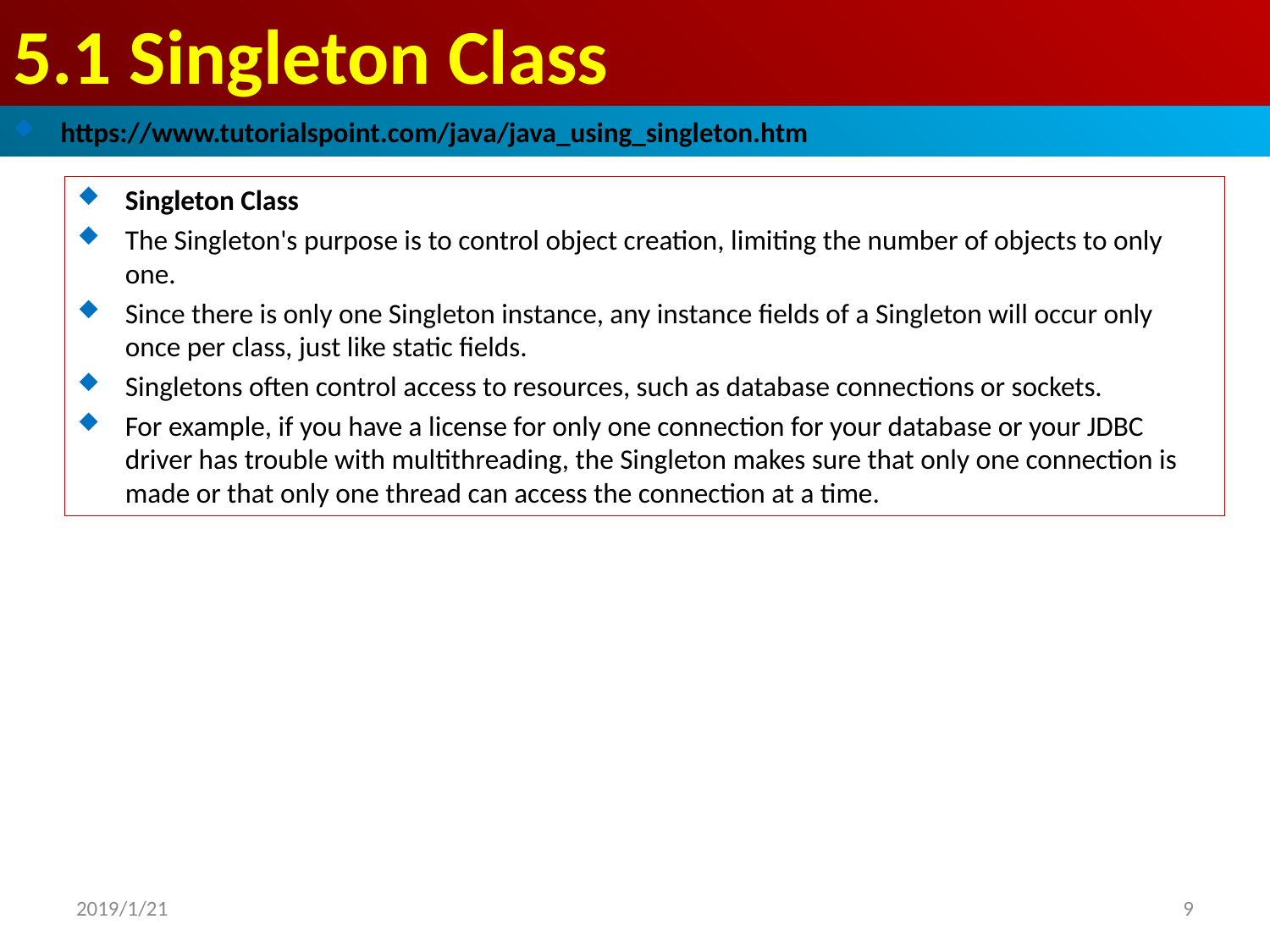

# 5.1 Singleton Class
https://www.tutorialspoint.com/java/java_using_singleton.htm
Singleton Class
The Singleton's purpose is to control object creation, limiting the number of objects to only one.
Since there is only one Singleton instance, any instance fields of a Singleton will occur only once per class, just like static fields.
Singletons often control access to resources, such as database connections or sockets.
For example, if you have a license for only one connection for your database or your JDBC driver has trouble with multithreading, the Singleton makes sure that only one connection is made or that only one thread can access the connection at a time.
2019/1/21
9